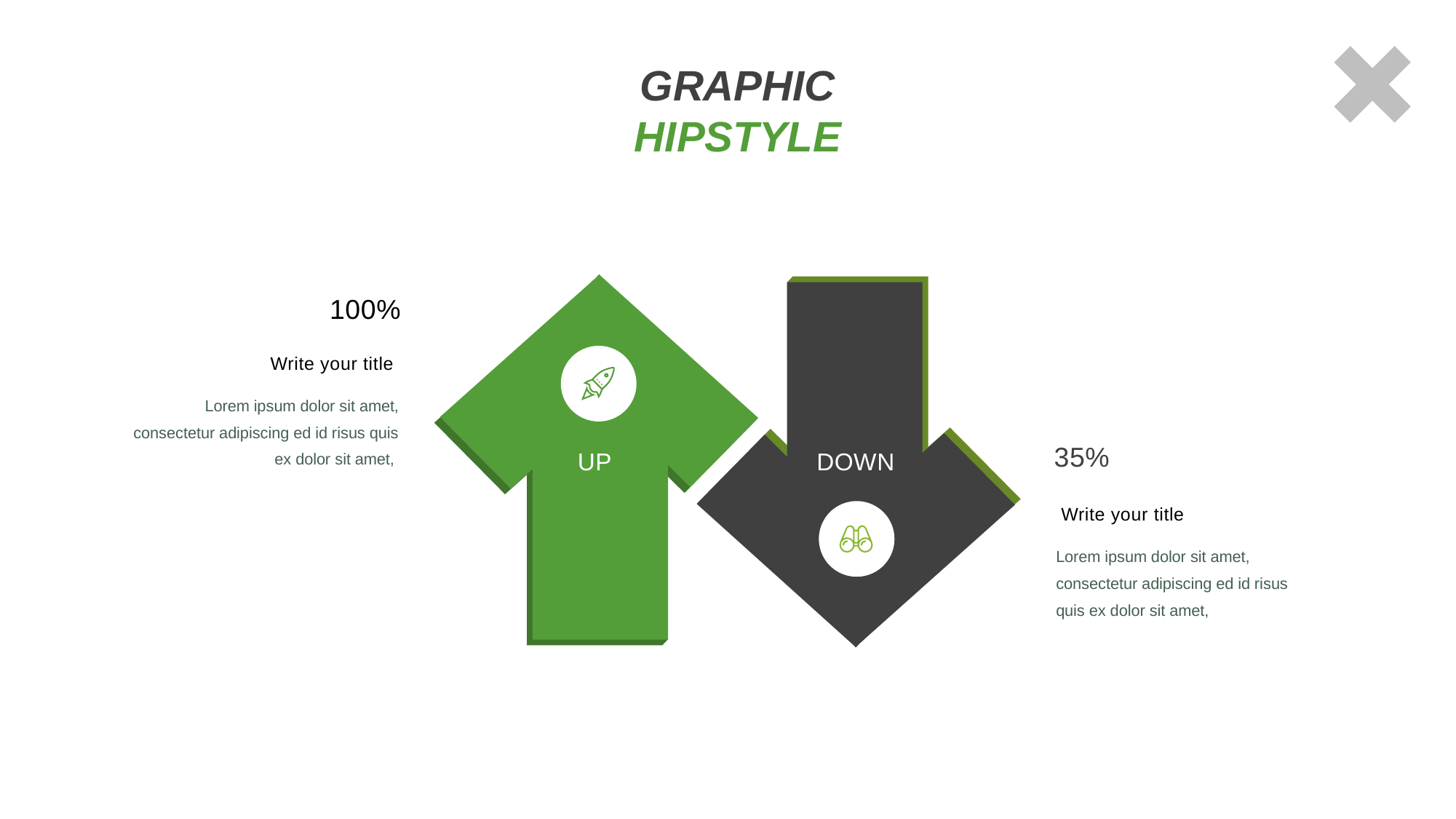

GRAPHIC HIPSTYLE

DOWN

100%
Write your title
Lorem ipsum dolor sit amet, consectetur adipiscing ed id risus quis ex dolor sit amet,

UP
35%
Write your title
Lorem ipsum dolor sit amet, consectetur adipiscing ed id risus quis ex dolor sit amet,